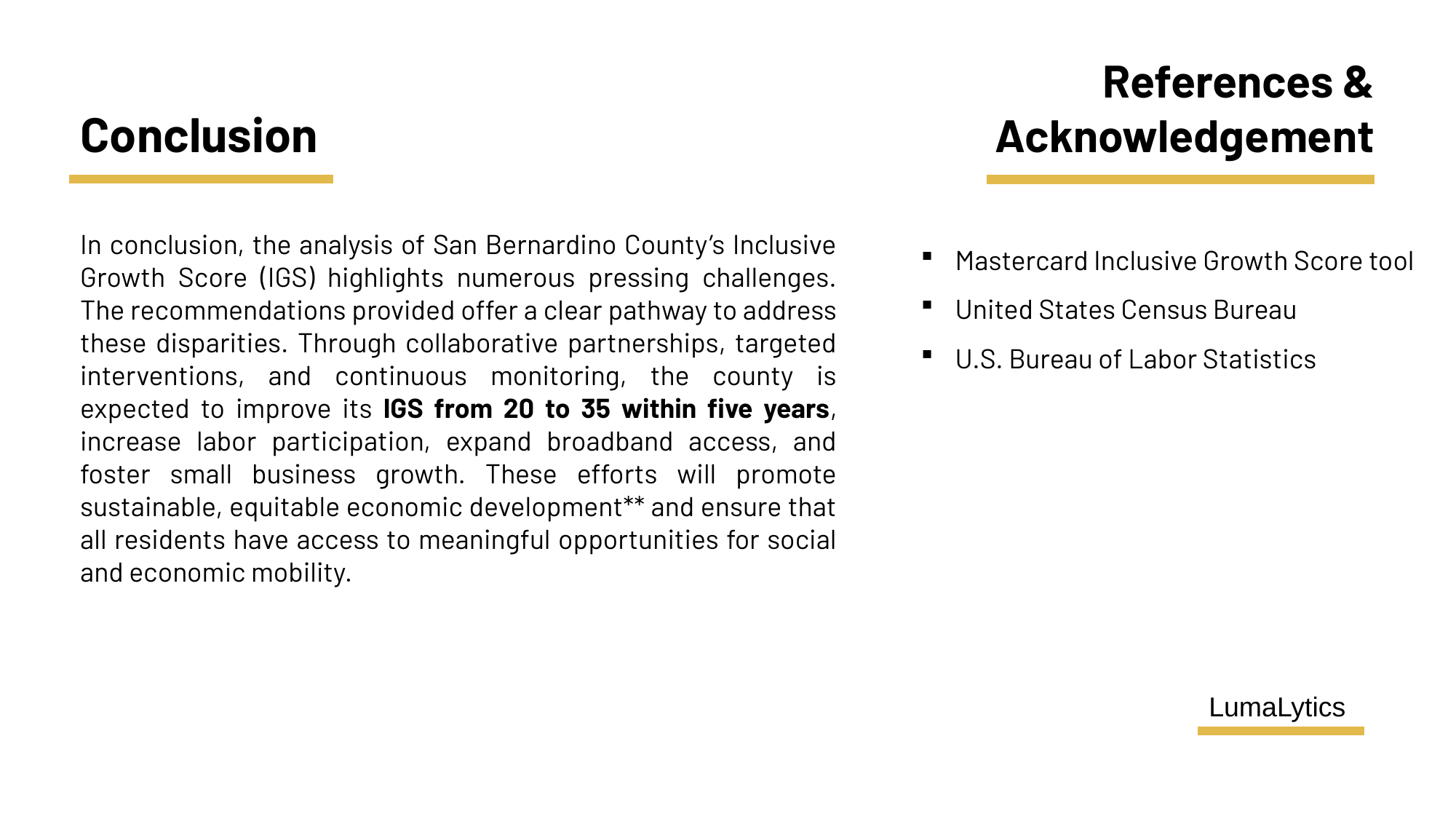

References & Acknowledgement
Conclusion
Mastercard Inclusive Growth Score tool
United States Census Bureau
U.S. Bureau of Labor Statistics
In conclusion, the analysis of San Bernardino County’s Inclusive Growth Score (IGS) highlights numerous pressing challenges. The recommendations provided offer a clear pathway to address these disparities. Through collaborative partnerships, targeted interventions, and continuous monitoring, the county is expected to improve its IGS from 20 to 35 within five years, increase labor participation, expand broadband access, and foster small business growth. These efforts will promote sustainable, equitable economic development** and ensure that all residents have access to meaningful opportunities for social and economic mobility.
LumaLytics